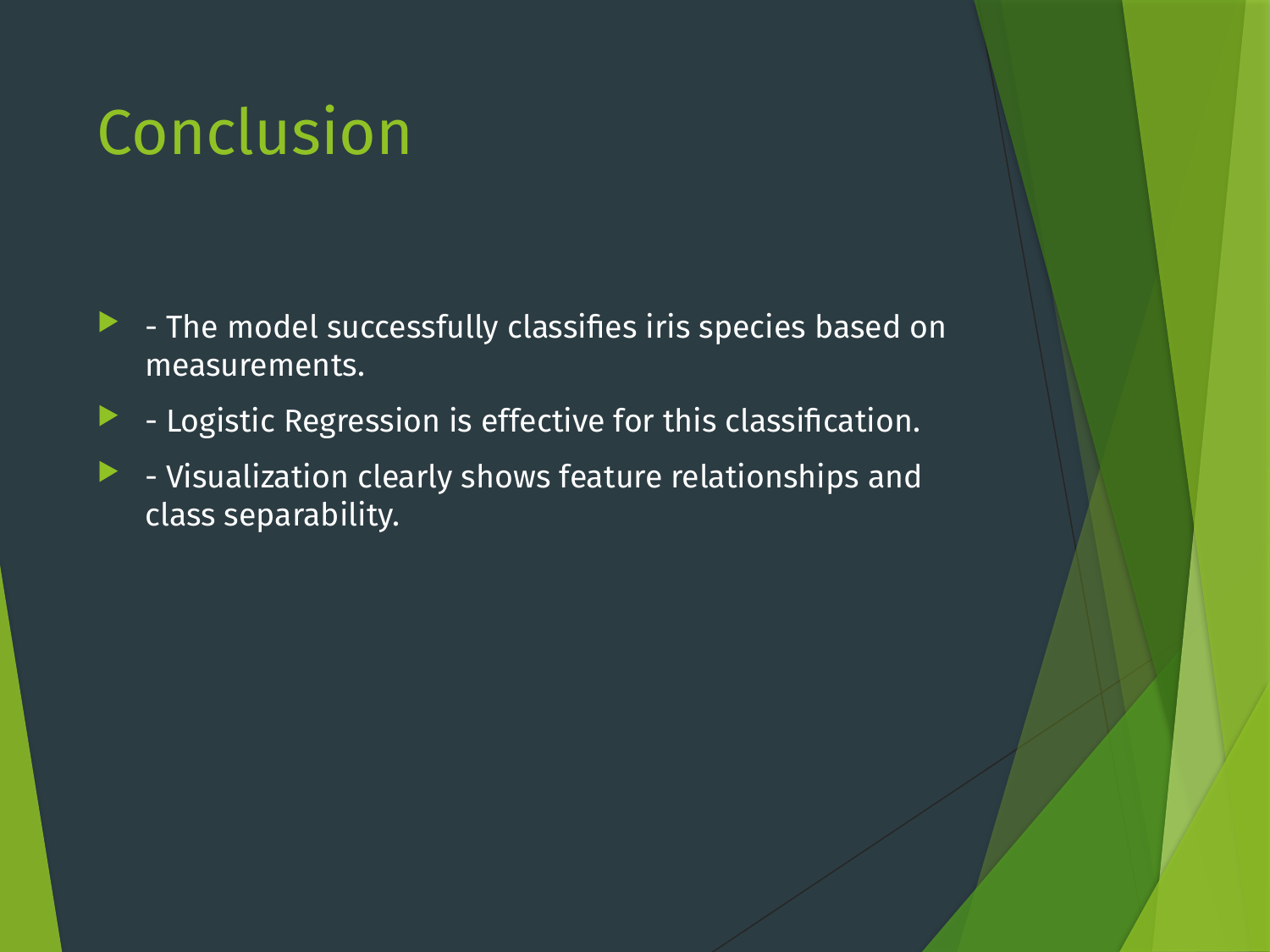

# Conclusion
- The model successfully classifies iris species based on measurements.
- Logistic Regression is effective for this classification.
- Visualization clearly shows feature relationships and class separability.